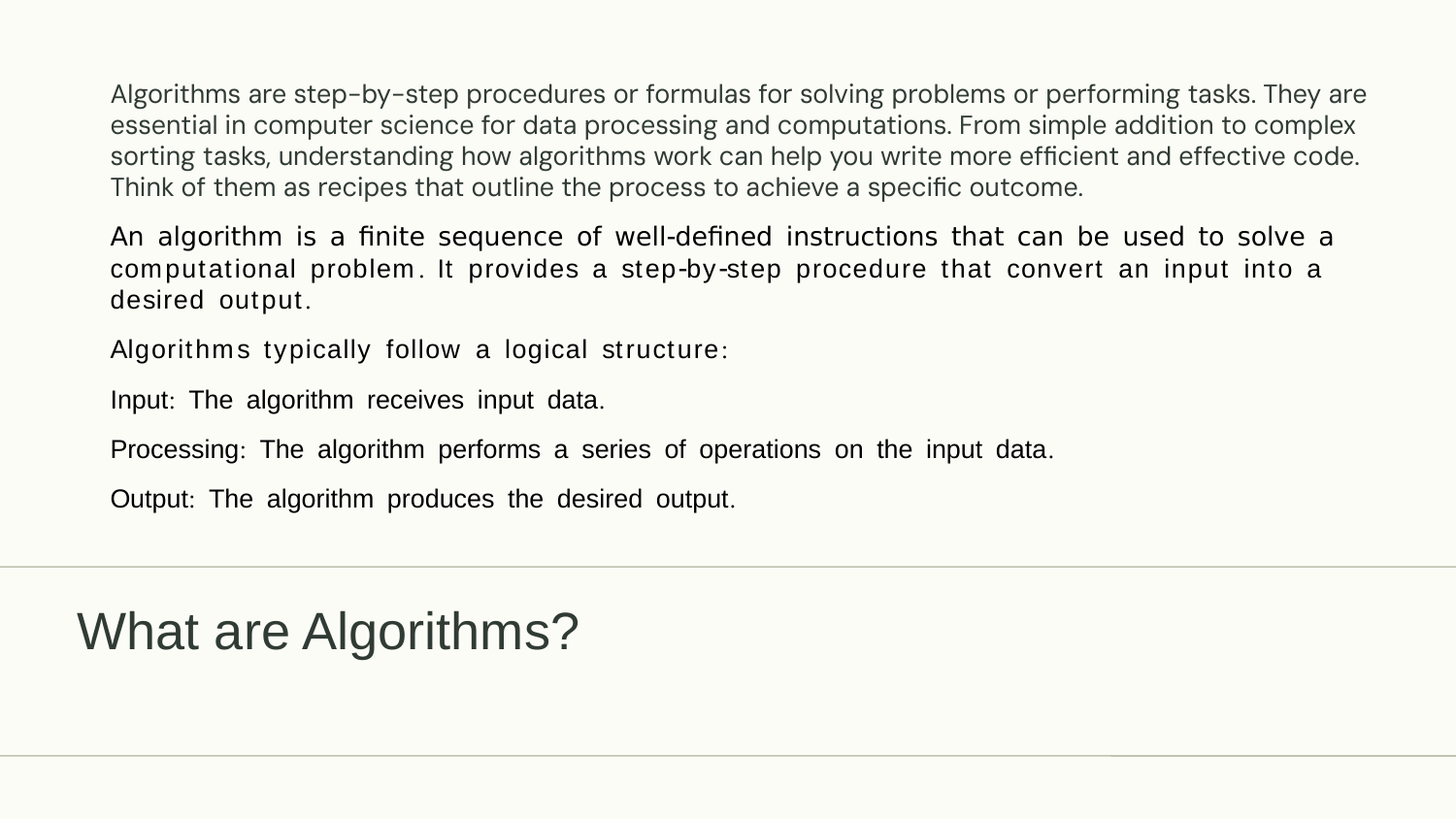

Algorithms are step-by-step procedures or formulas for solving problems or performing tasks. They are essential in computer science for data processing and computations. From simple addition to complex sorting tasks, understanding how algorithms work can help you write more efficient and effective code. Think of them as recipes that outline the process to achieve a specific outcome.
An algorithm is a finite sequence of well-defined instructions that can be used to solve a computational problem. It provides a step-by-step procedure that convert an input into a desired output.
Algorithms typically follow a logical structure:
Input: The algorithm receives input data.
Processing: The algorithm performs a series of operations on the input data.
Output: The algorithm produces the desired output.
# What are Algorithms?